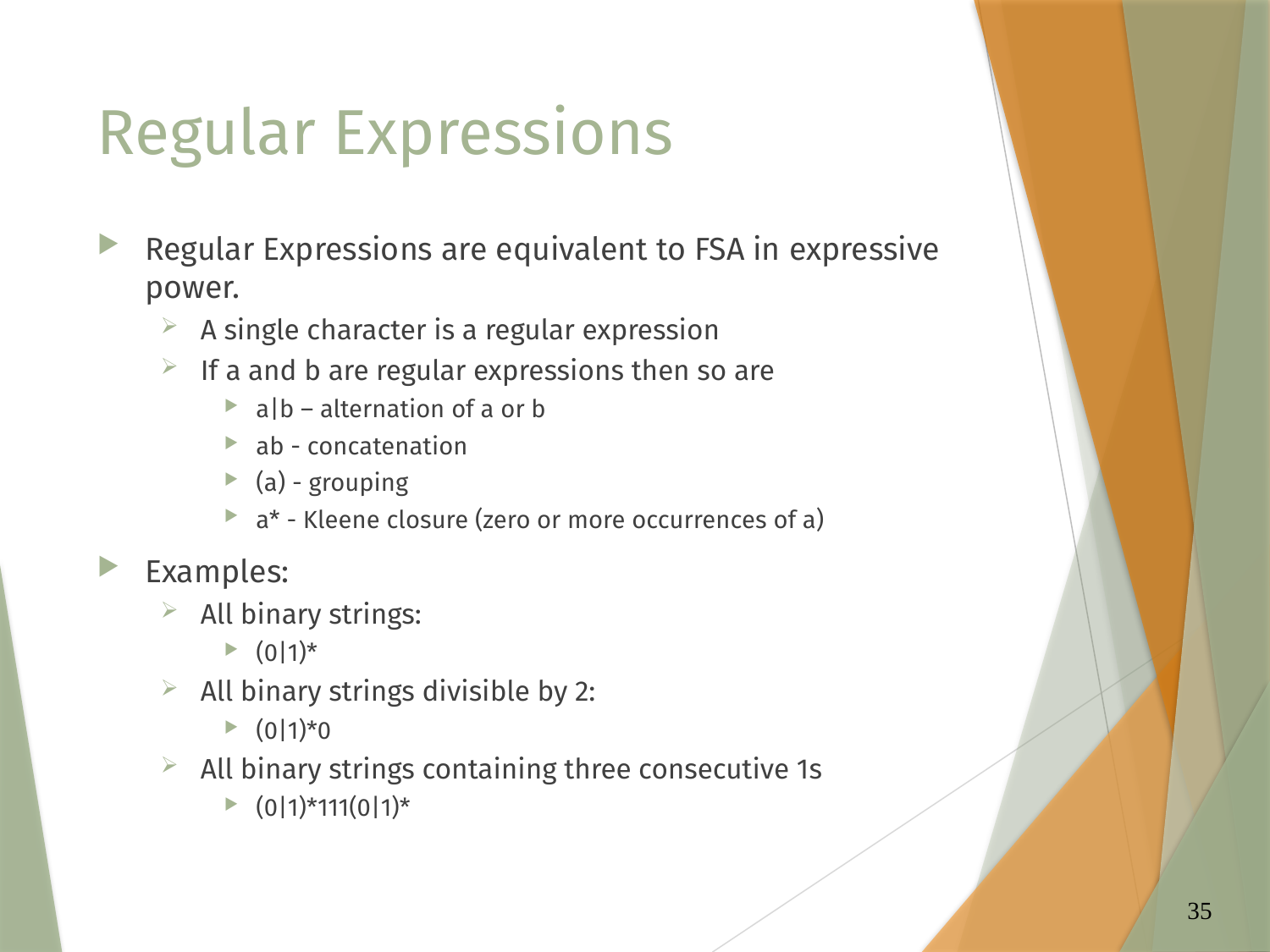

# Regular Expressions
Regular Expressions are equivalent to FSA in expressive power.
A single character is a regular expression
If a and b are regular expressions then so are
a|b – alternation of a or b
ab - concatenation
(a) - grouping
a* - Kleene closure (zero or more occurrences of a)
Examples:
All binary strings:
(0|1)*
All binary strings divisible by 2:
(0|1)*0
All binary strings containing three consecutive 1s
(0|1)*111(0|1)*